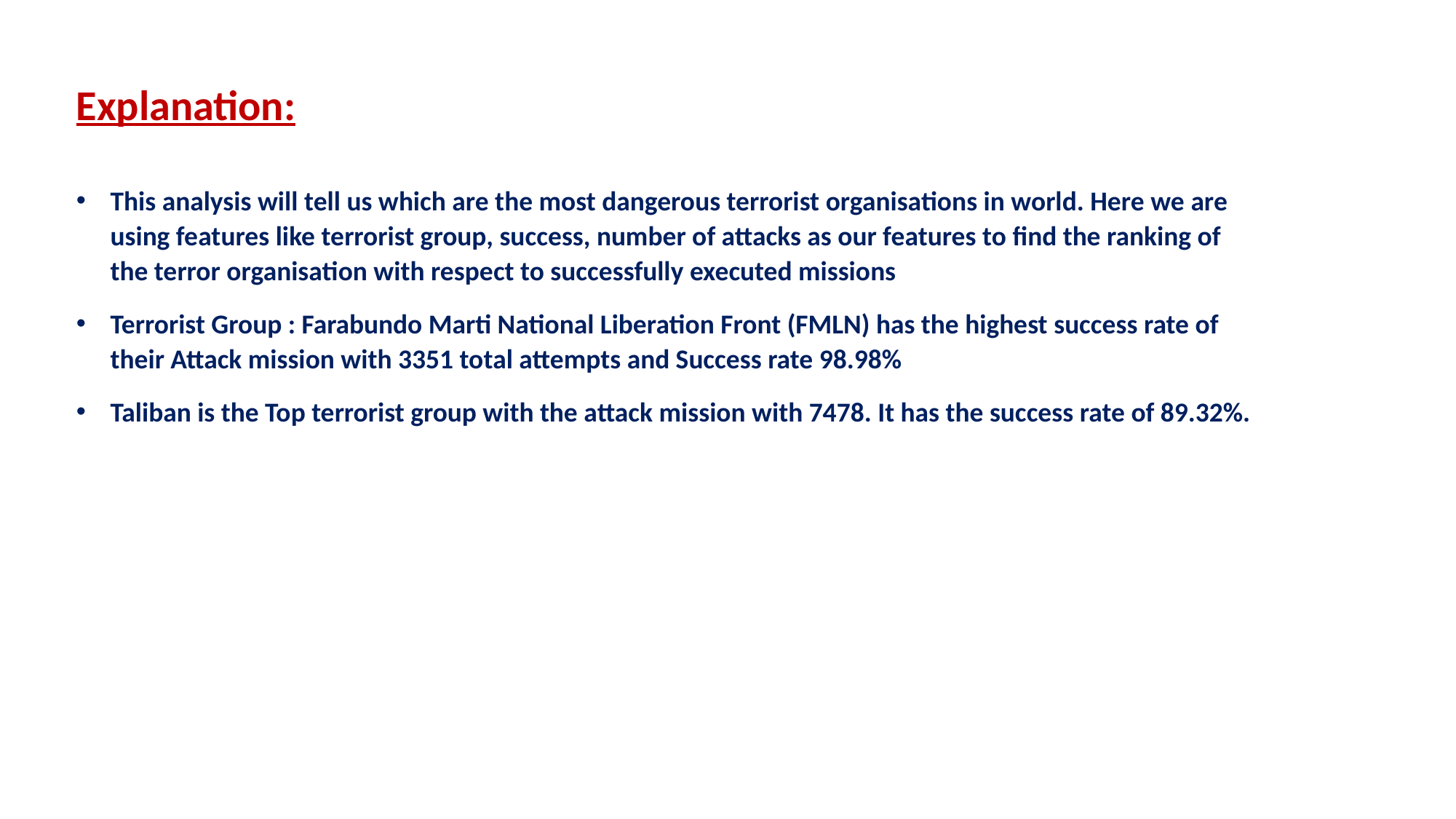

Explanation:
This analysis will tell us which are the most dangerous terrorist organisations in world. Here we are using features like terrorist group, success, number of attacks as our features to find the ranking of the terror organisation with respect to successfully executed missions
Terrorist Group : Farabundo Marti National Liberation Front (FMLN) has the highest success rate of their Attack mission with 3351 total attempts and Success rate 98.98%
Taliban is the Top terrorist group with the attack mission with 7478. It has the success rate of 89.32%.